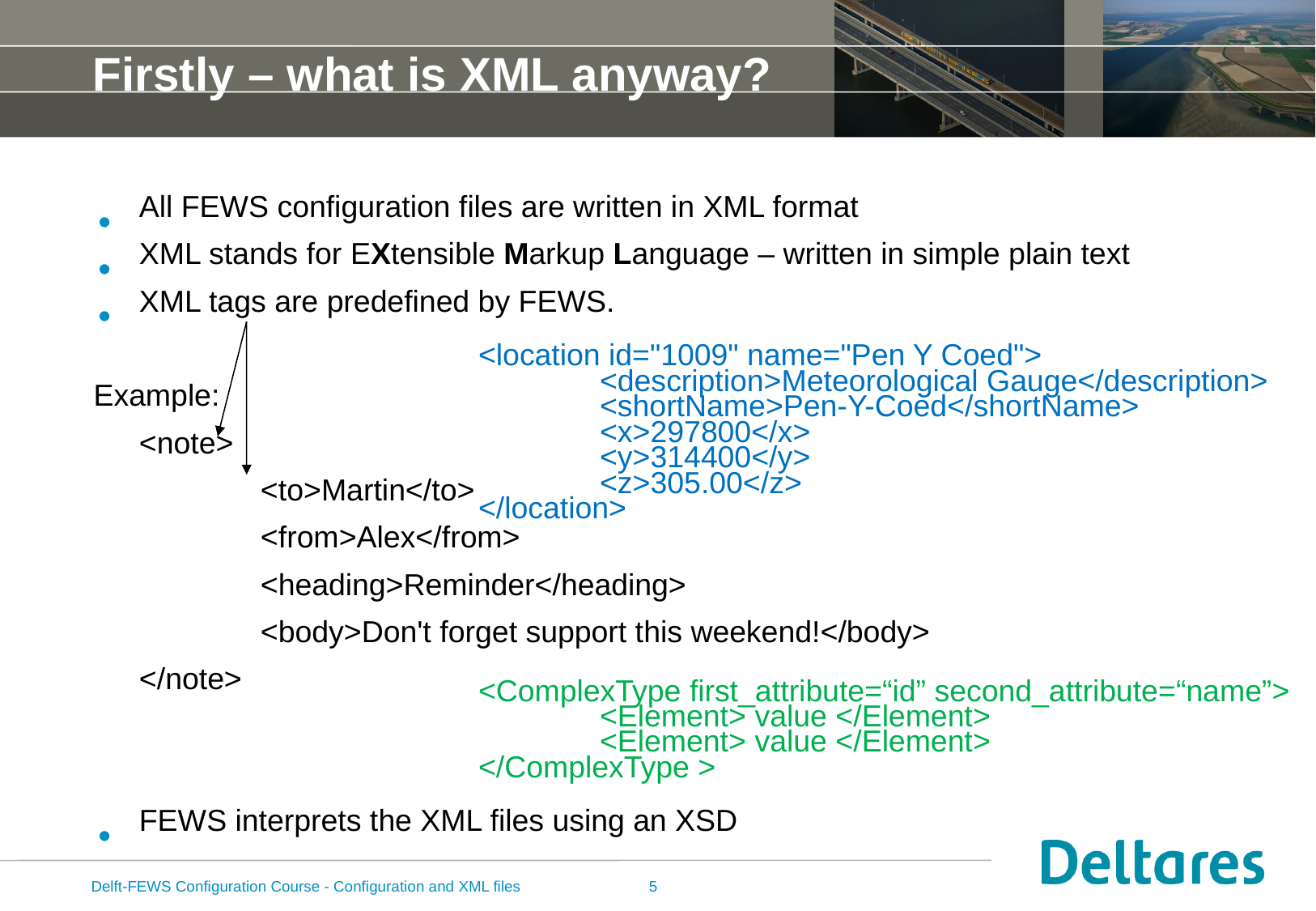

# Firstly – what is XML anyway?
All FEWS configuration files are written in XML format
XML stands for EXtensible Markup Language – written in simple plain text
XML tags are predefined by FEWS.

Example:
	<note>
		<to>Martin</to>
		<from>Alex</from>
		<heading>Reminder</heading>
		<body>Don't forget support this weekend!</body>
	</note>

FEWS interprets the XML files using an XSD

<location id="1009" name="Pen Y Coed">
		<description>Meteorological Gauge</description>
		<shortName>Pen-Y-Coed</shortName>
		<x>297800</x>
		<y>314400</y>
		<z>305.00</z>
</location>
<ComplexType first_attribute=“id” second_attribute=“name”>
	<Element> value </Element>
	<Element> value </Element>
</ComplexType >
Delft-FEWS Configuration Course - Configuration and XML files
5